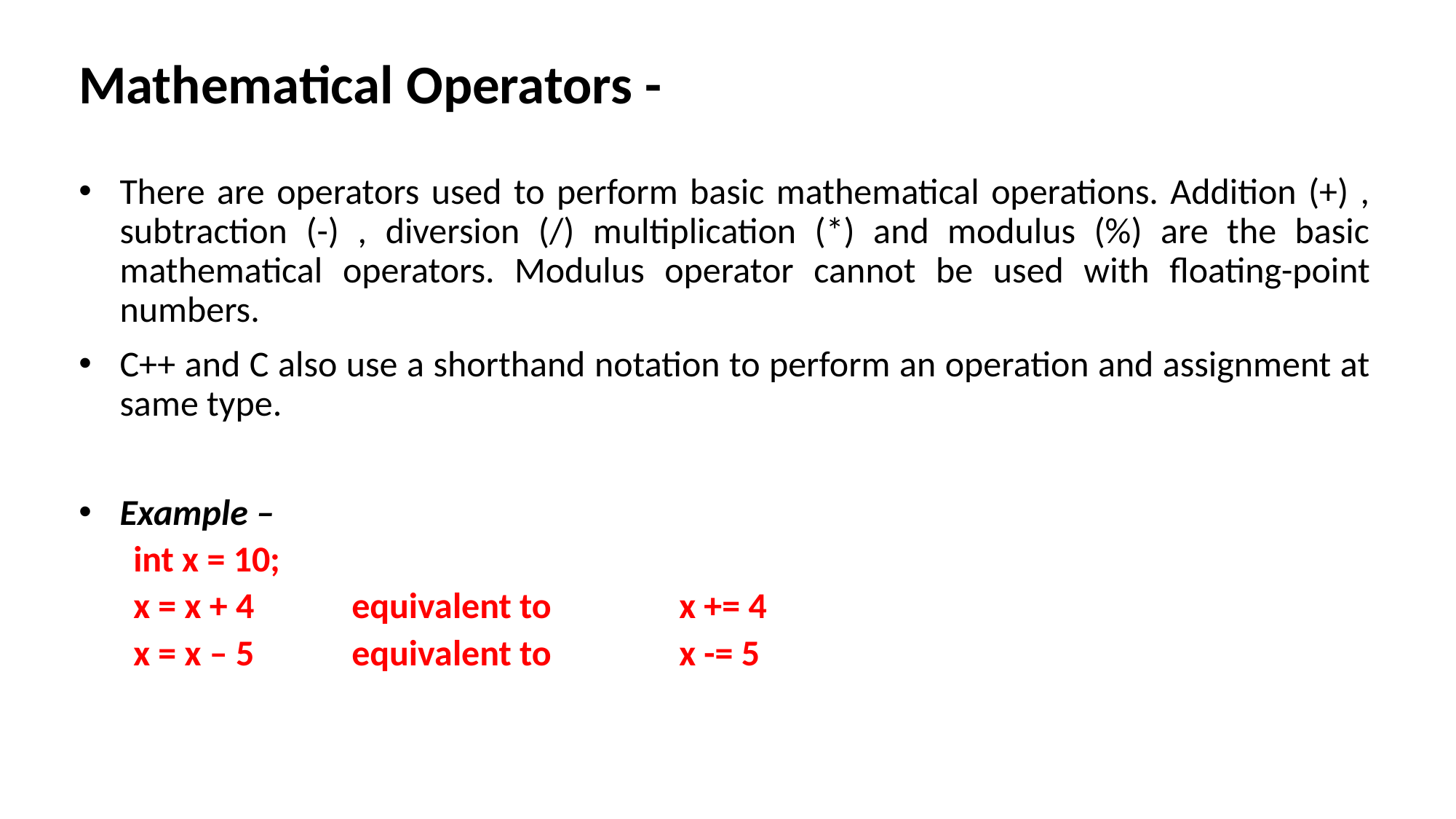

# Mathematical Operators -
There are operators used to perform basic mathematical operations. Addition (+) , subtraction (-) , diversion (/) multiplication (*) and modulus (%) are the basic mathematical operators. Modulus operator cannot be used with floating-point numbers.
C++ and C also use a shorthand notation to perform an operation and assignment at same type.

Example –
int x = 10;
x = x + 4 	equivalent to 		x += 4
x = x – 5 	equivalent to 		x -= 5